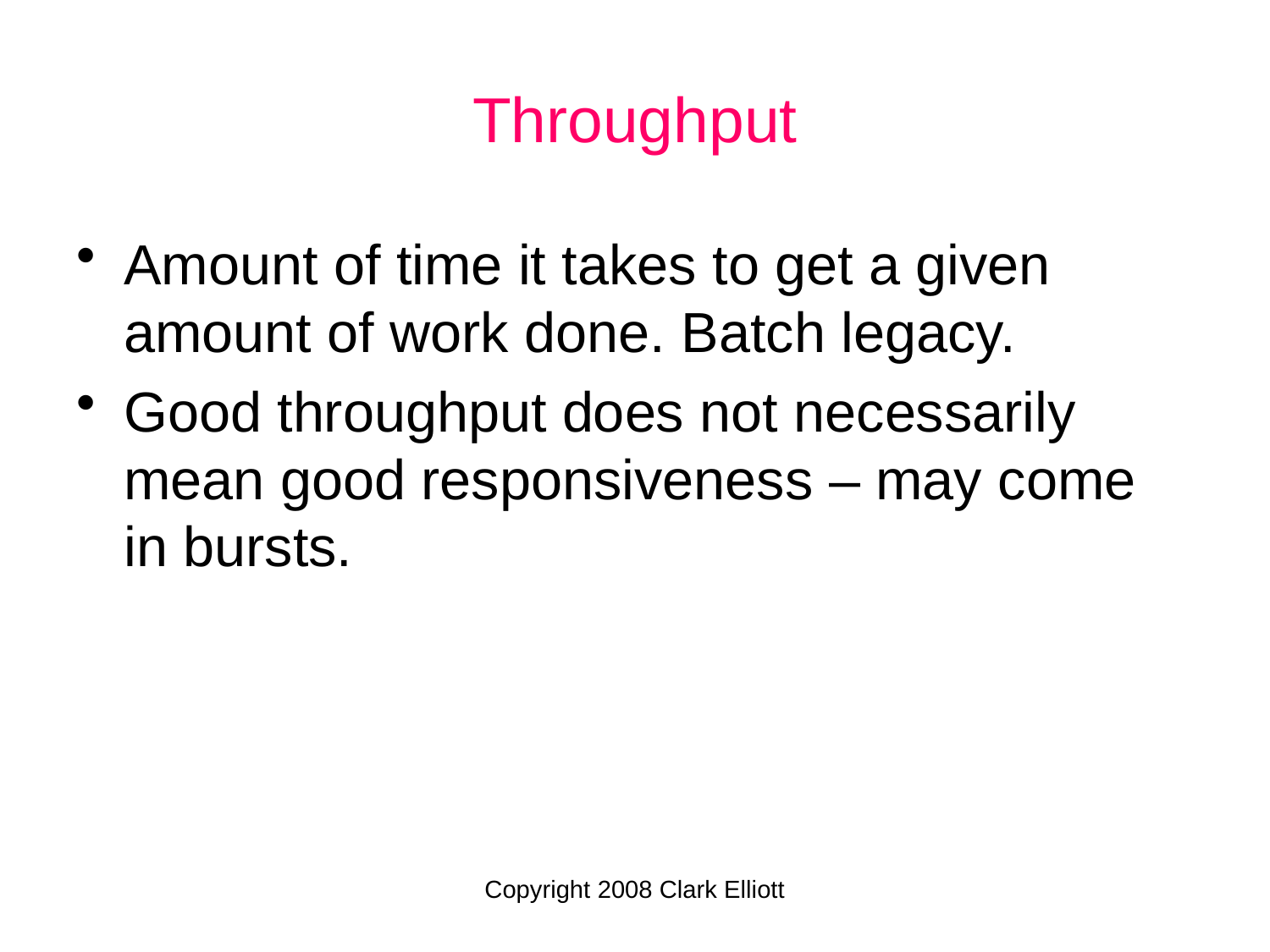

# Throughput
Amount of time it takes to get a given amount of work done. Batch legacy.
Good throughput does not necessarily mean good responsiveness – may come in bursts.

Copyright 2008 Clark Elliott